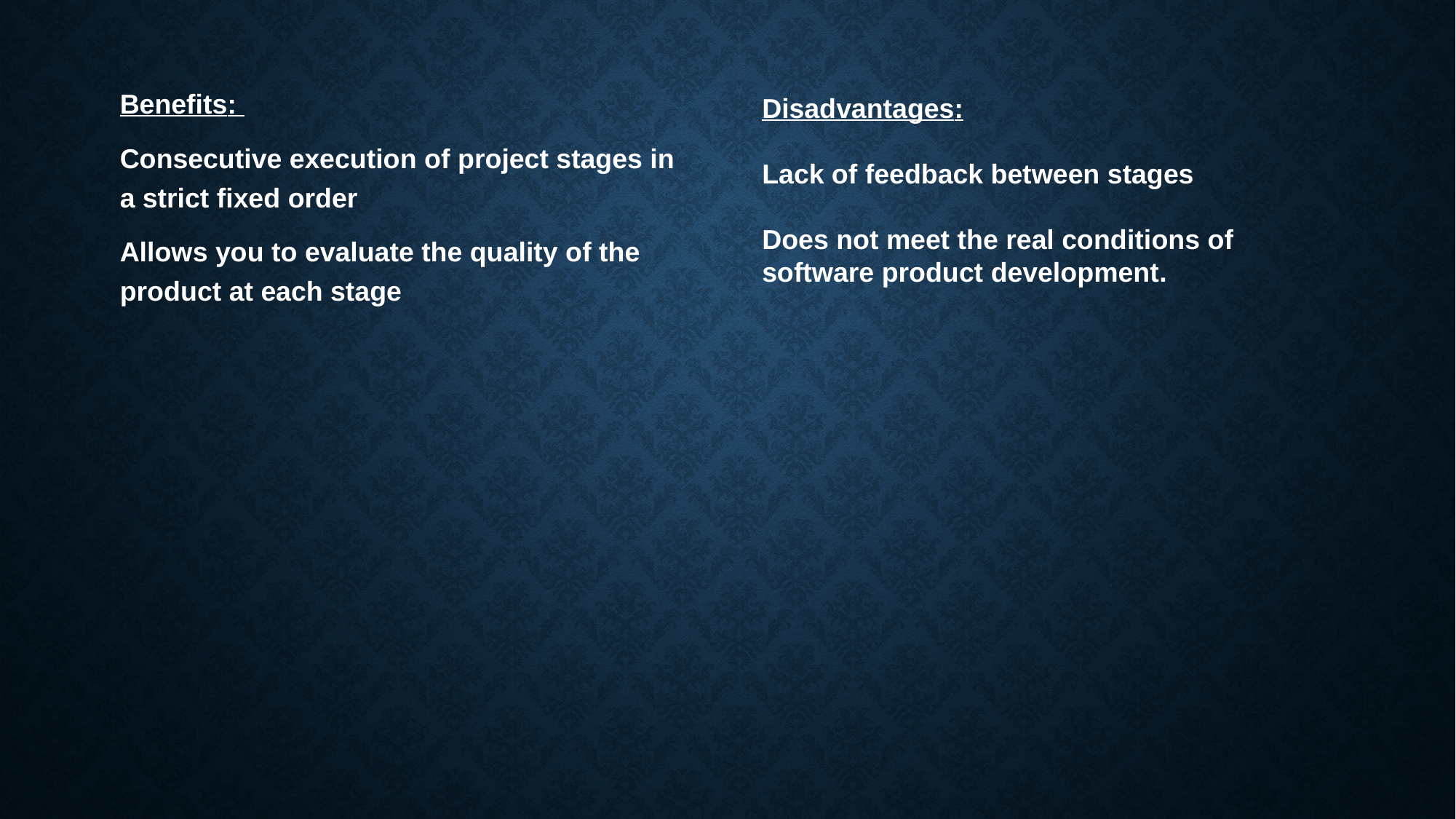

Benefits:
Consecutive execution of project stages in a strict fixed order
Allows you to evaluate the quality of the product at each stage
Disadvantages:

Lack of feedback between stages

Does not meet the real conditions of software product development.